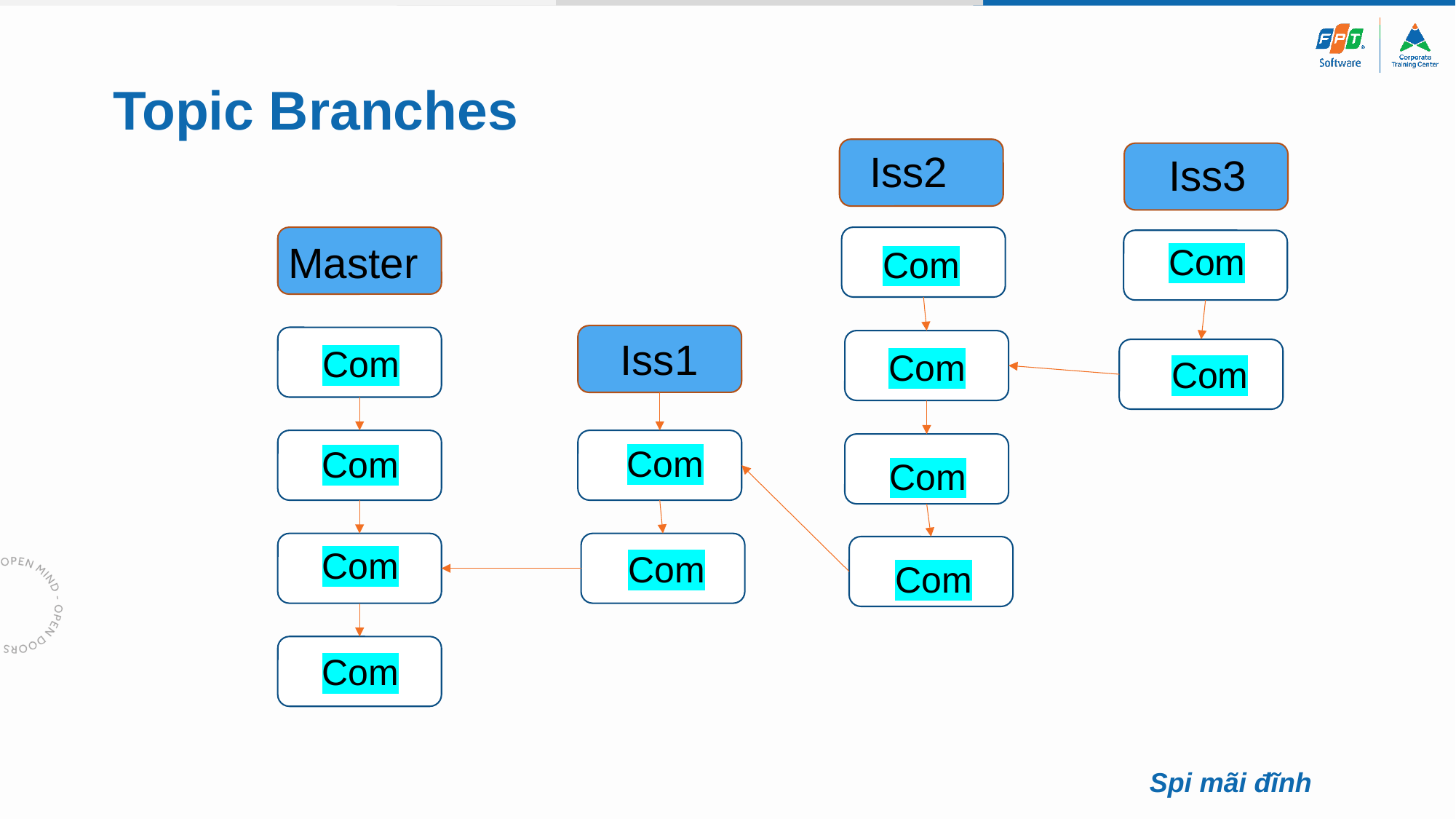

# Topic Branches

Iss2

Iss3

Master

Com
Com

Iss1

Com
Com

Com

Com
Com
Com

Com
Com
Com

Com
Spi mãi đĩnh